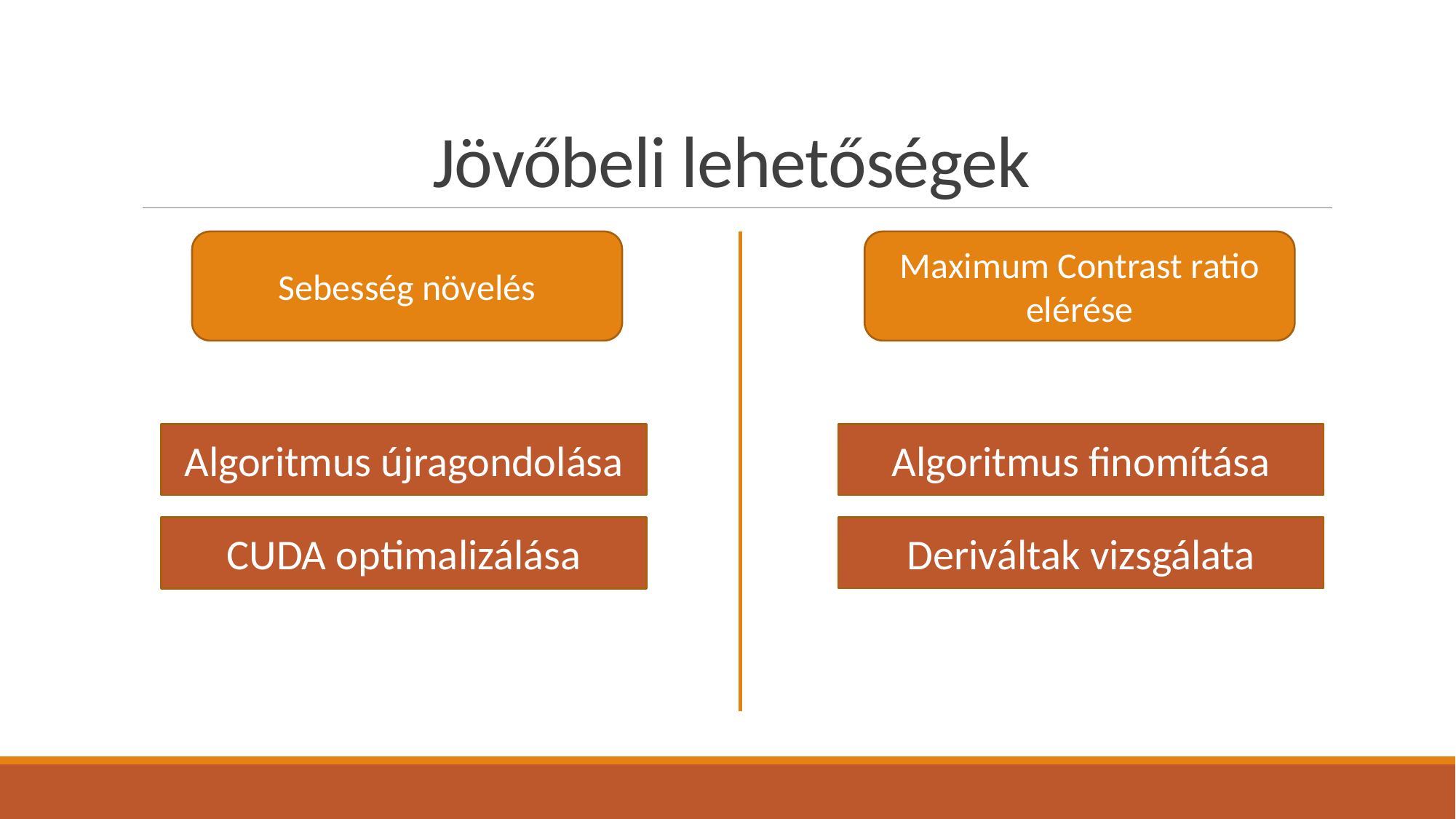

# Jövőbeli lehetőségek
Sebesség növelés
Maximum Contrast ratio elérése
Algoritmus újragondolása
Algoritmus finomítása
Deriváltak vizsgálata
CUDA optimalizálása